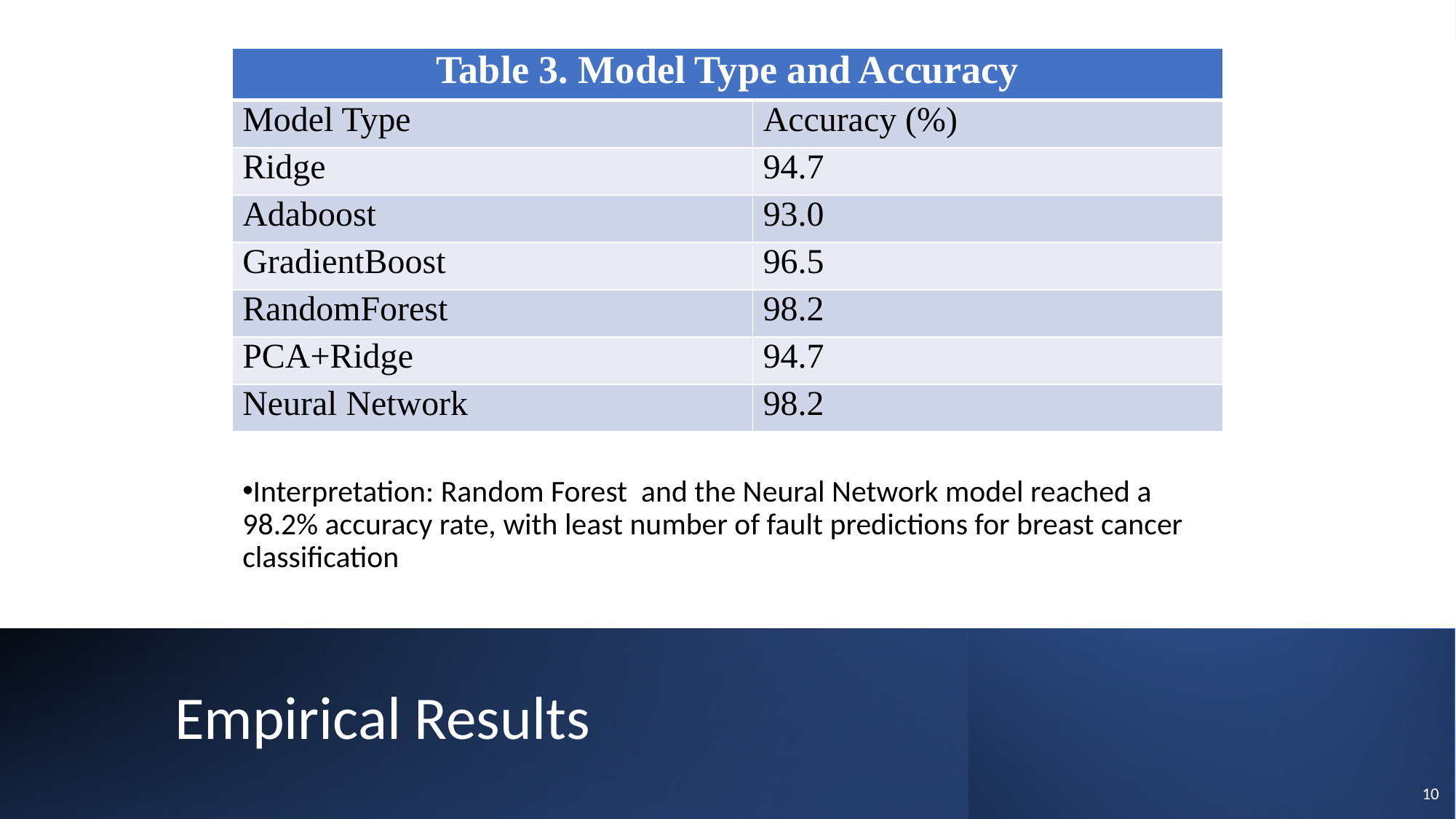

| Table 3. Model Type and Accuracy |  |
| --- | --- |
| Model Type | Accuracy (%) |
| Ridge | 94.7 |
| Adaboost | 93.0 |
| GradientBoost | 96.5 |
| RandomForest | 98.2 |
| PCA+Ridge | 94.7 |
| Neural Network | 98.2 |
Interpretation: Random Forest  and the Neural Network model reached a 98.2% accuracy rate, with least number of fault predictions for breast cancer classification

# Empirical Results
10